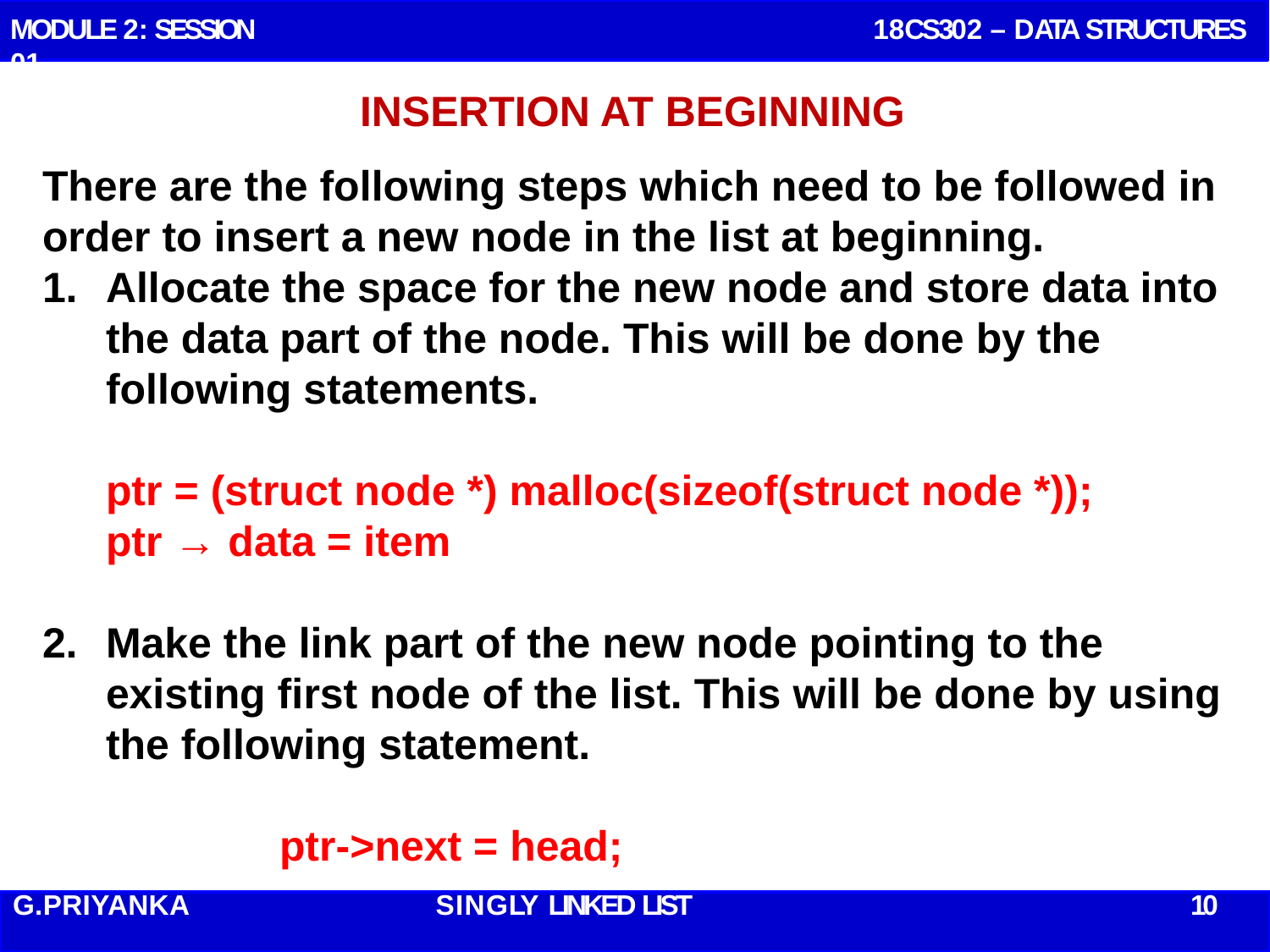

MODULE 2: SESSION 01
                                         18CS302 – DATA  STRUCTURES
# INSERTION AT BEGINNING
There are the following steps which need to be followed in order to insert a new node in the list at beginning.
Allocate the space for the new node and store data into the data part of the node. This will be done by the following statements.
  ptr = (struct node *) malloc(sizeof(struct node *));           ptr → data = item

Make the link part of the new node pointing to the existing first node of the list. This will be done by using the following statement.

                    ptr->next = head;

G.PRIYANKA
S I N G LY   LINKED  LIST                                                                                                               10